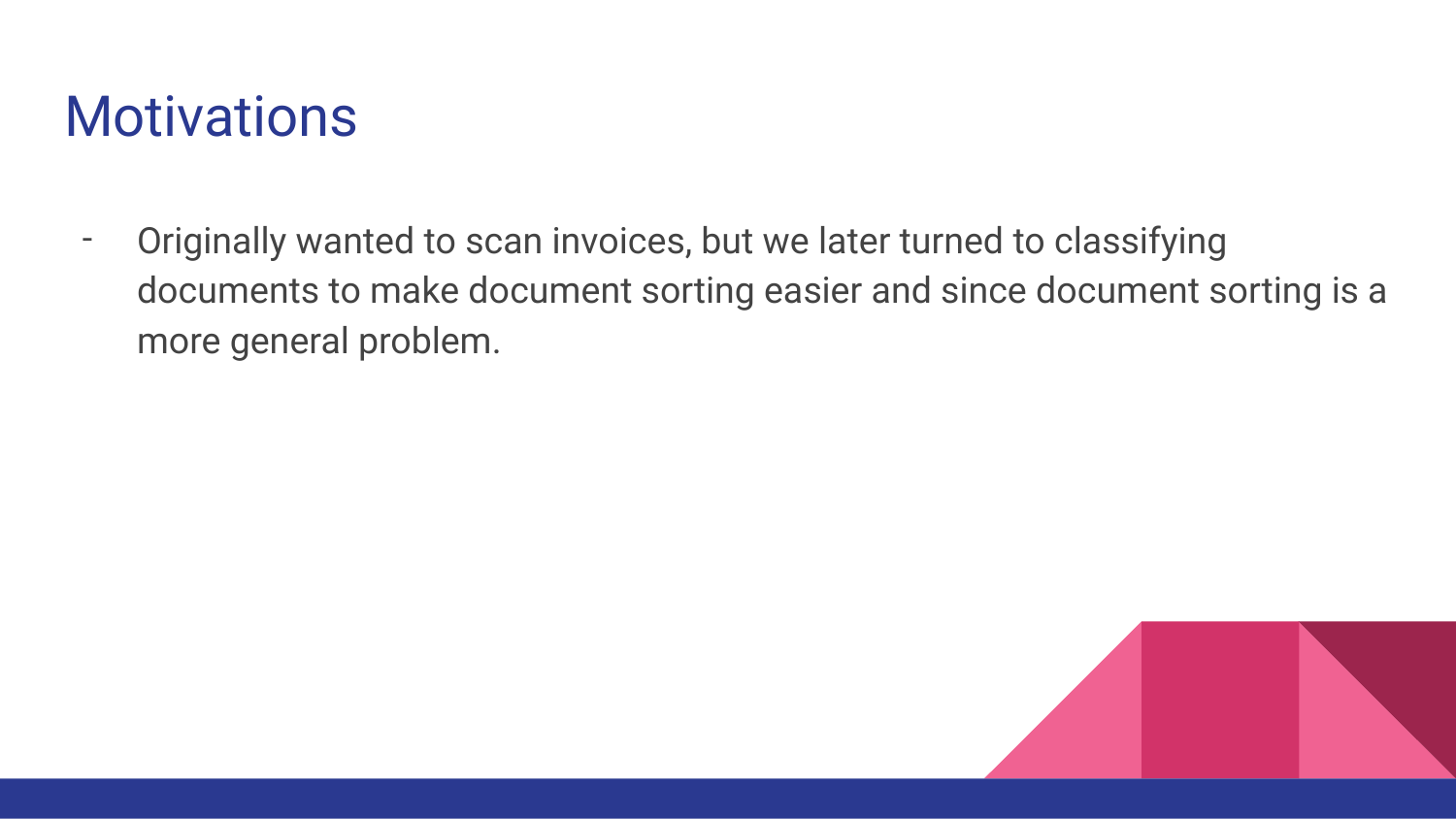

# Motivations
Originally wanted to scan invoices, but we later turned to classifying documents to make document sorting easier and since document sorting is a more general problem.